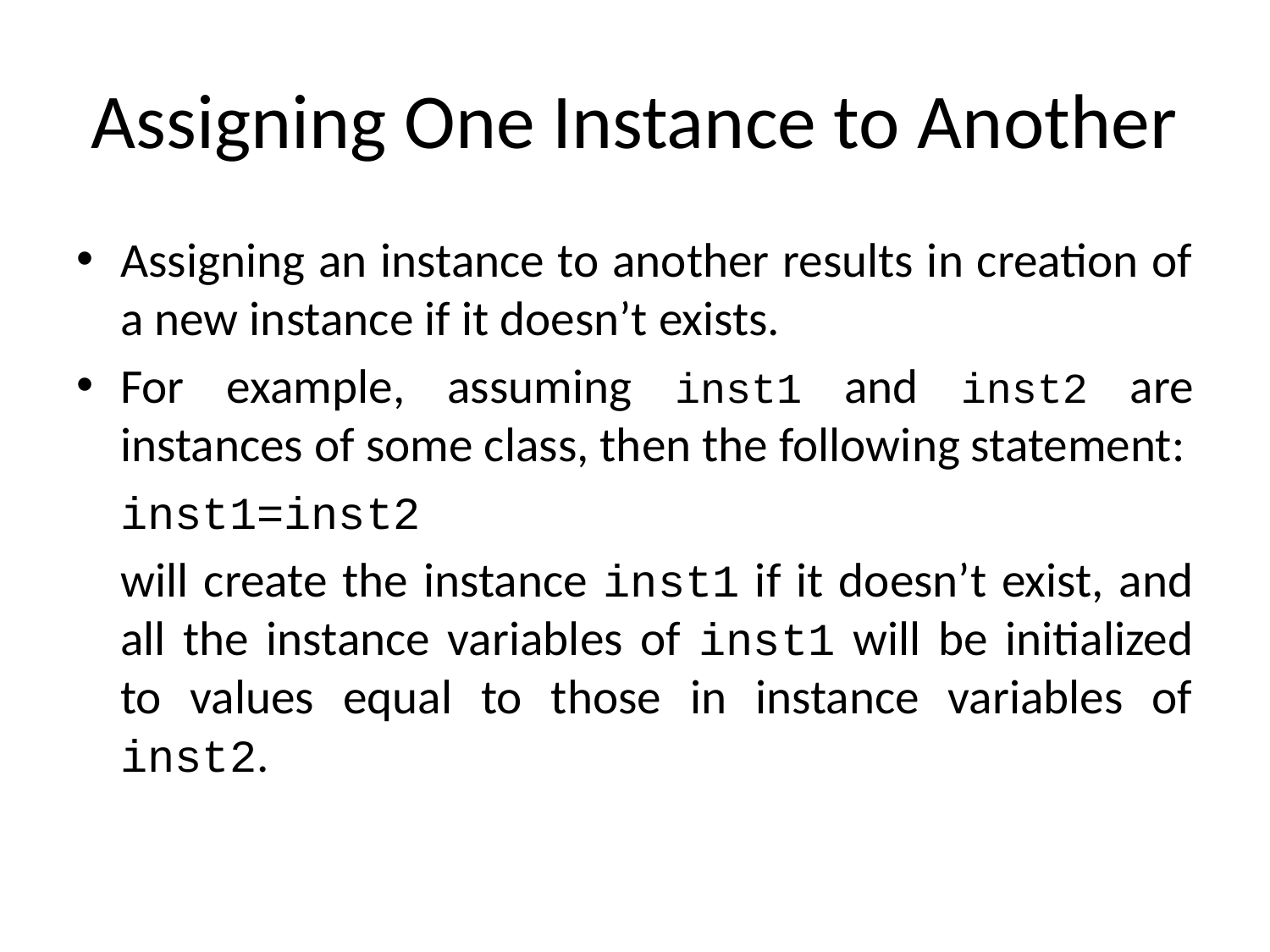

# Assigning One Instance to Another
Assigning an instance to another results in creation of a new instance if it doesn’t exists.
For example, assuming inst1 and inst2 are instances of some class, then the following statement:
		inst1=inst2
	will create the instance inst1 if it doesn’t exist, and all the instance variables of inst1 will be initialized to values equal to those in instance variables of inst2.